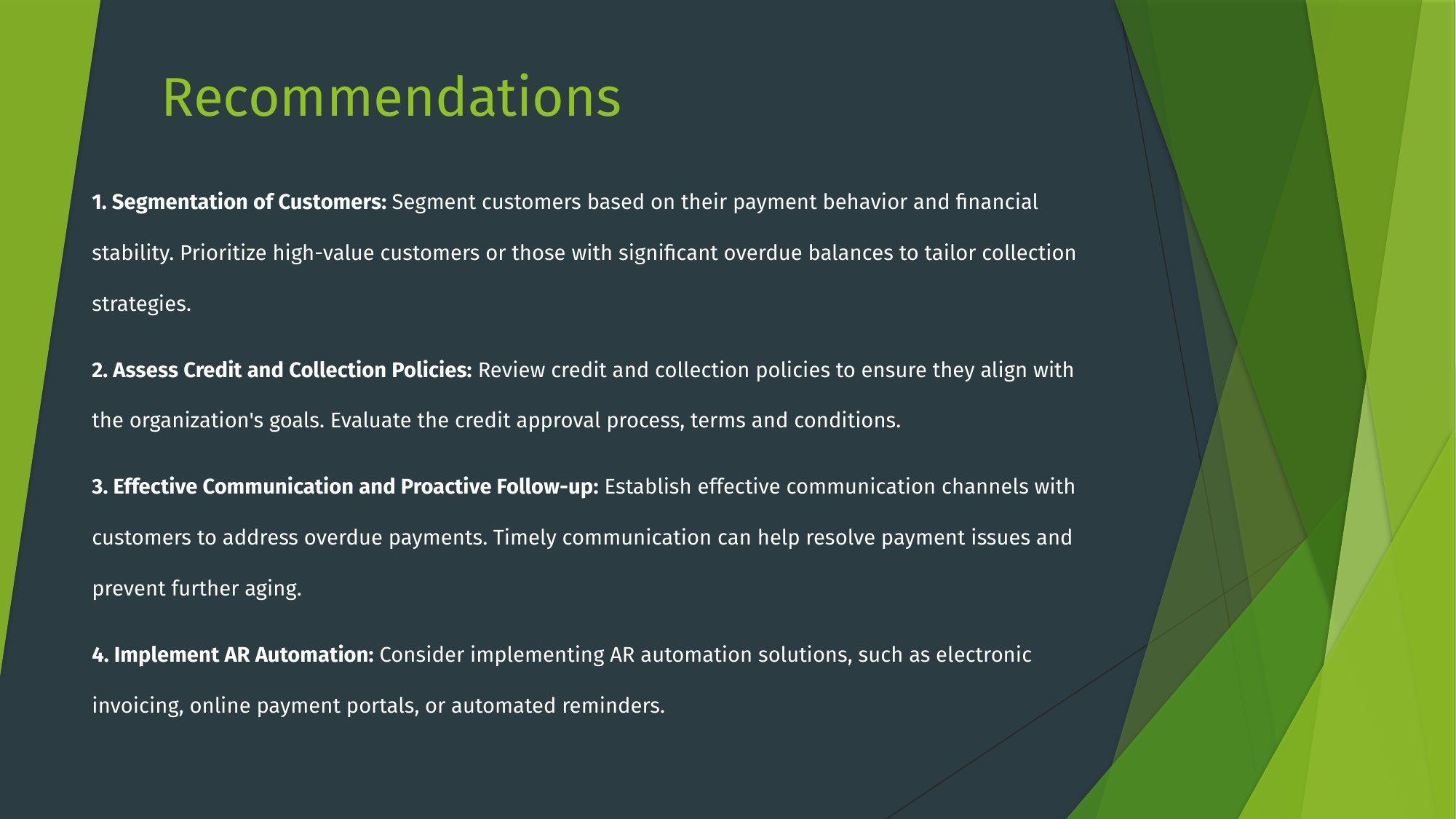

Recommendations
1. Segmentation of Customers: Segment customers based on their payment behavior and financial stability. Prioritize high-value customers or those with significant overdue balances to tailor collection strategies.
2. Assess Credit and Collection Policies: Review credit and collection policies to ensure they align with the organization's goals. Evaluate the credit approval process, terms and conditions.
3. Effective Communication and Proactive Follow-up: Establish effective communication channels with customers to address overdue payments. Timely communication can help resolve payment issues and prevent further aging.
4. Implement AR Automation: Consider implementing AR automation solutions, such as electronic invoicing, online payment portals, or automated reminders.